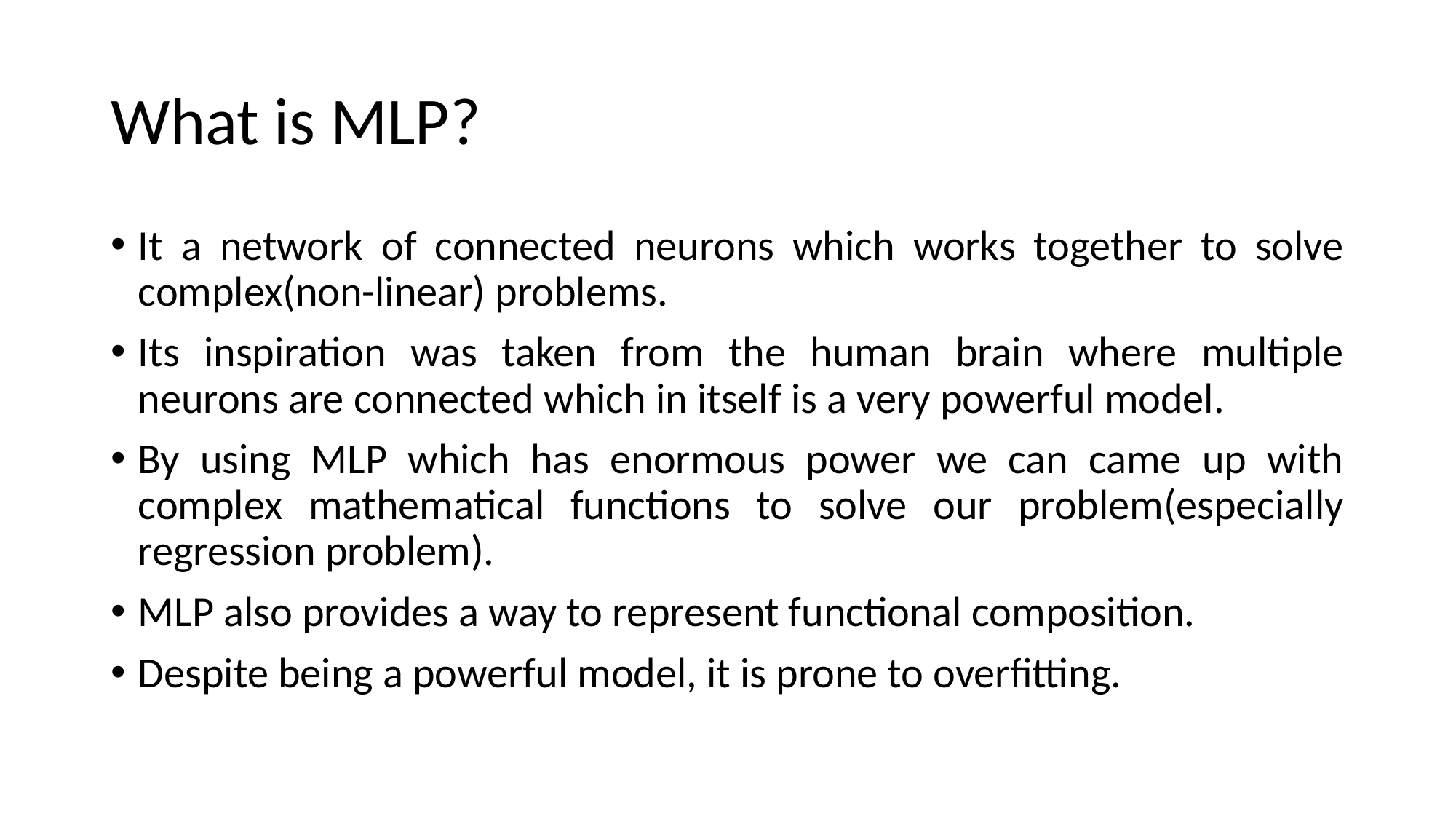

# What is MLP?
It a network of connected neurons which works together to solve complex(non-linear) problems.
Its inspiration was taken from the human brain where multiple neurons are connected which in itself is a very powerful model.
By using MLP which has enormous power we can came up with complex mathematical functions to solve our problem(especially regression problem).
MLP also provides a way to represent functional composition.
Despite being a powerful model, it is prone to overfitting.